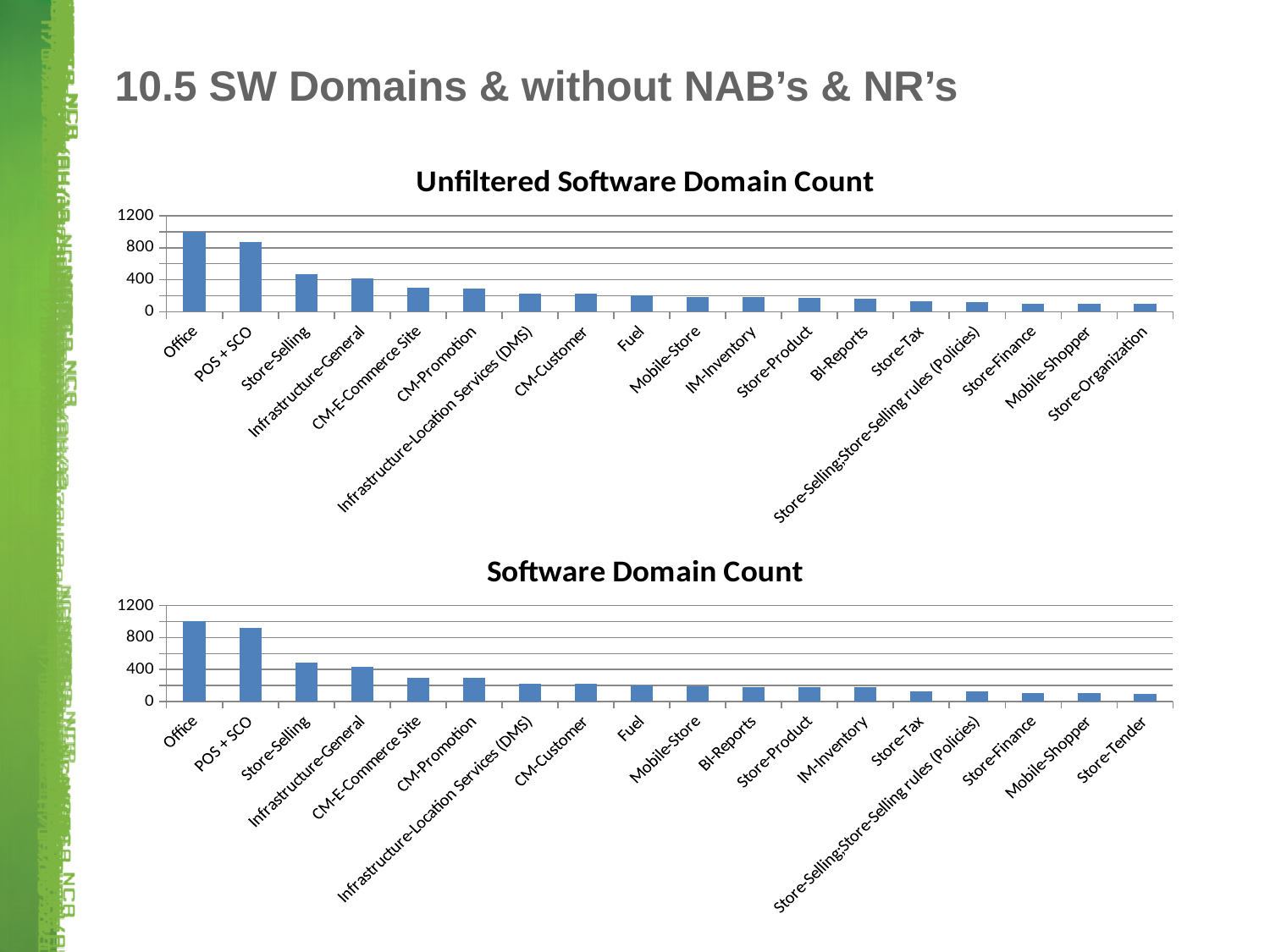

# 10.5 SW Domains & without NAB’s & NR’s

### Chart: Unfiltered Software Domain Count

| Category | Software Domain Count |
|---|---|
| Office | 998.0 |
| POS + SCO | 876.0 |
| Store-Selling | 472.0 |
| Infrastructure-General | 417.0 |
| CM-E-Commerce Site | 299.0 |
| CM-Promotion | 285.0 |
| Infrastructure-Location Services (DMS) | 224.0 |
| CM-Customer | 220.0 |
| Fuel | 201.0 |
| Mobile-Store | 185.0 |
| IM-Inventory | 178.0 |
| Store-Product | 167.0 |
| BI-Reports | 163.0 |
| Store-Tax | 129.0 |
| Store-Selling;Store-Selling rules (Policies) | 124.0 |
| Store-Finance | 103.0 |
| Mobile-Shopper | 102.0 |
| Store-Organization | 99.0 |

### Chart:

| Category | Software Domain Count |
|---|---|
| Office | 1006.0 |
| POS + SCO | 917.0 |
| Store-Selling | 484.0 |
| Infrastructure-General | 429.0 |
| CM-E-Commerce Site | 295.0 |
| CM-Promotion | 293.0 |
| Infrastructure-Location Services (DMS) | 225.0 |
| CM-Customer | 221.0 |
| Fuel | 202.0 |
| Mobile-Store | 187.0 |
| BI-Reports | 182.0 |
| Store-Product | 177.0 |
| IM-Inventory | 176.0 |
| Store-Tax | 129.0 |
| Store-Selling;Store-Selling rules (Policies) | 124.0 |
| Store-Finance | 102.0 |
| Mobile-Shopper | 101.0 |
| Store-Tender | 92.0 |